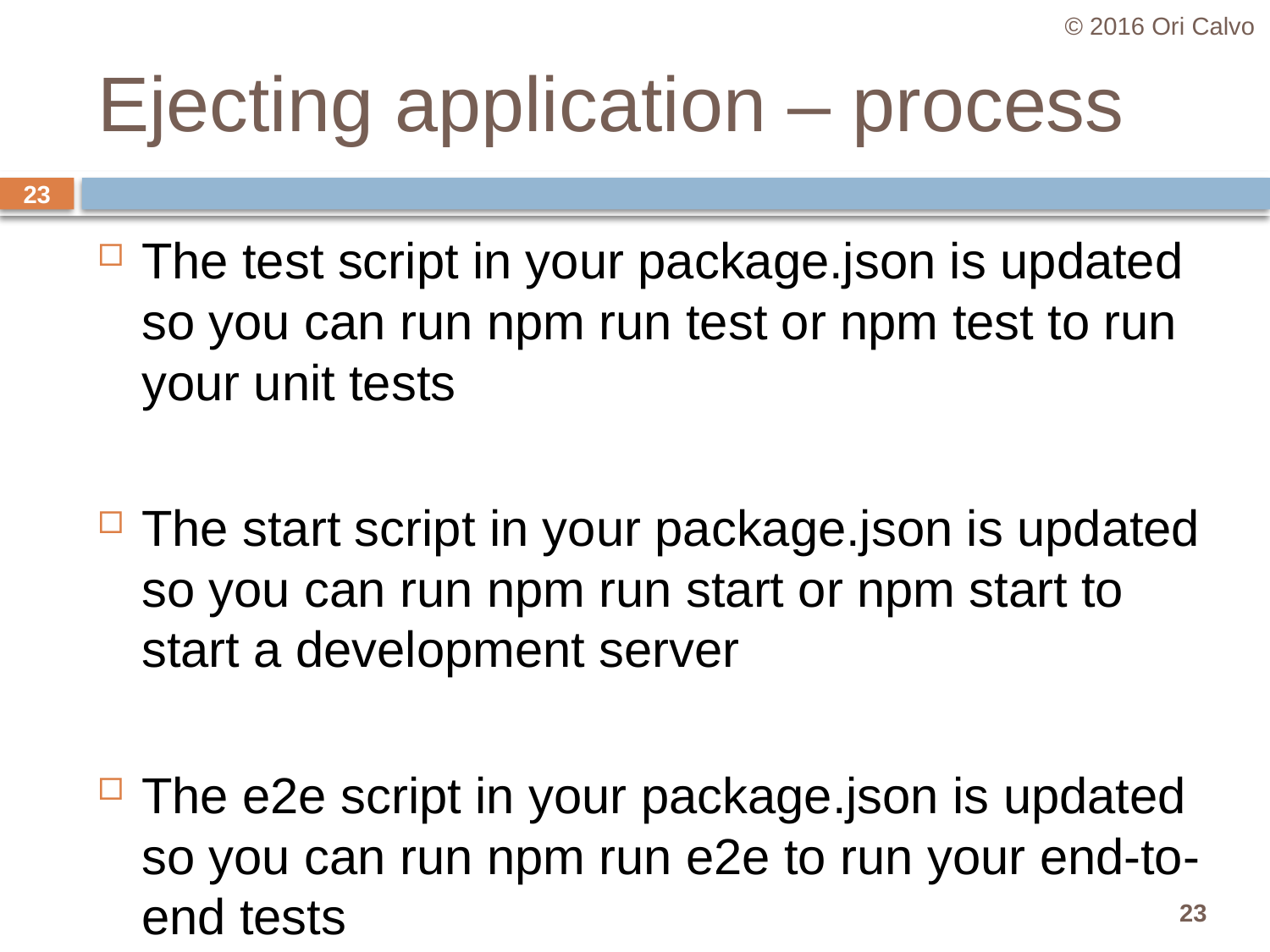

© 2016 Ori Calvo
# Ejecting application – process
23
The test script in your package.json is updated so you can run npm run test or npm test to run your unit tests

The start script in your package.json is updated so you can run npm run start or npm start to start a development server

The e2e script in your package.json is updated so you can run npm run e2e to run your end-to-end tests